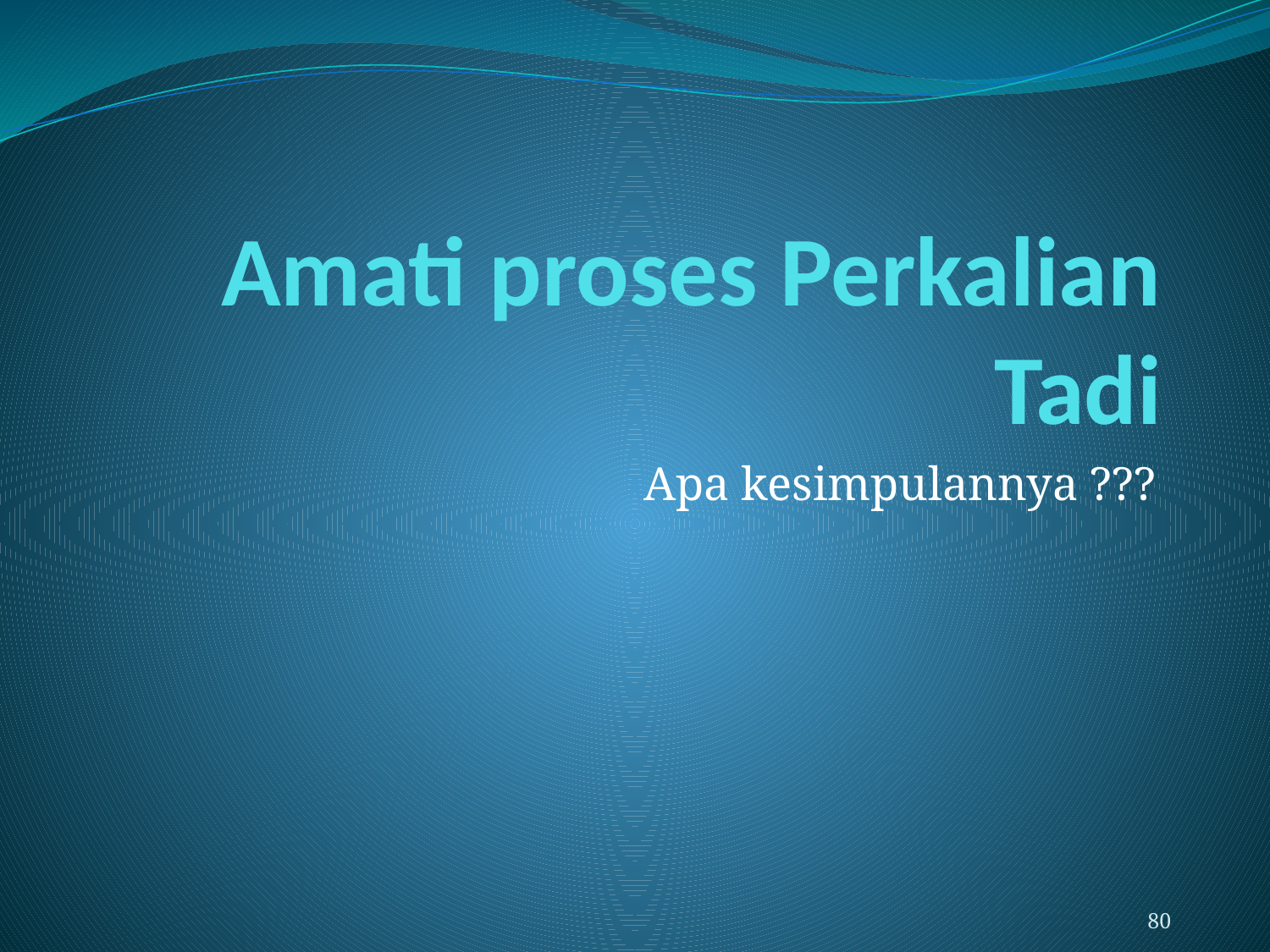

# Amati proses Perkalian Tadi
Apa kesimpulannya ???
80